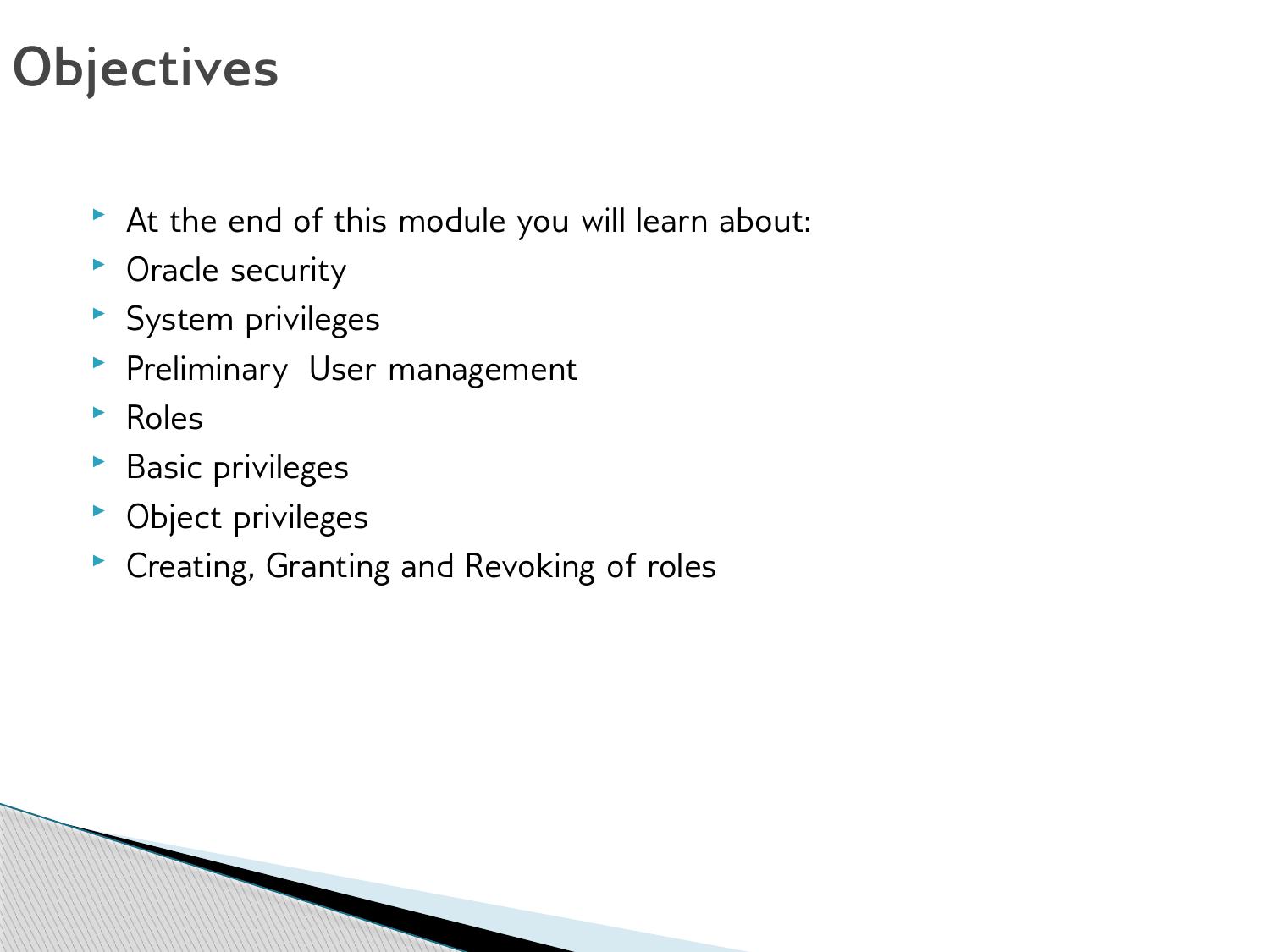

# Objectives
At the end of this module you will learn about:
Oracle security
System privileges
Preliminary  User management
Roles
Basic privileges
Object privileges
Creating, Granting and Revoking of roles